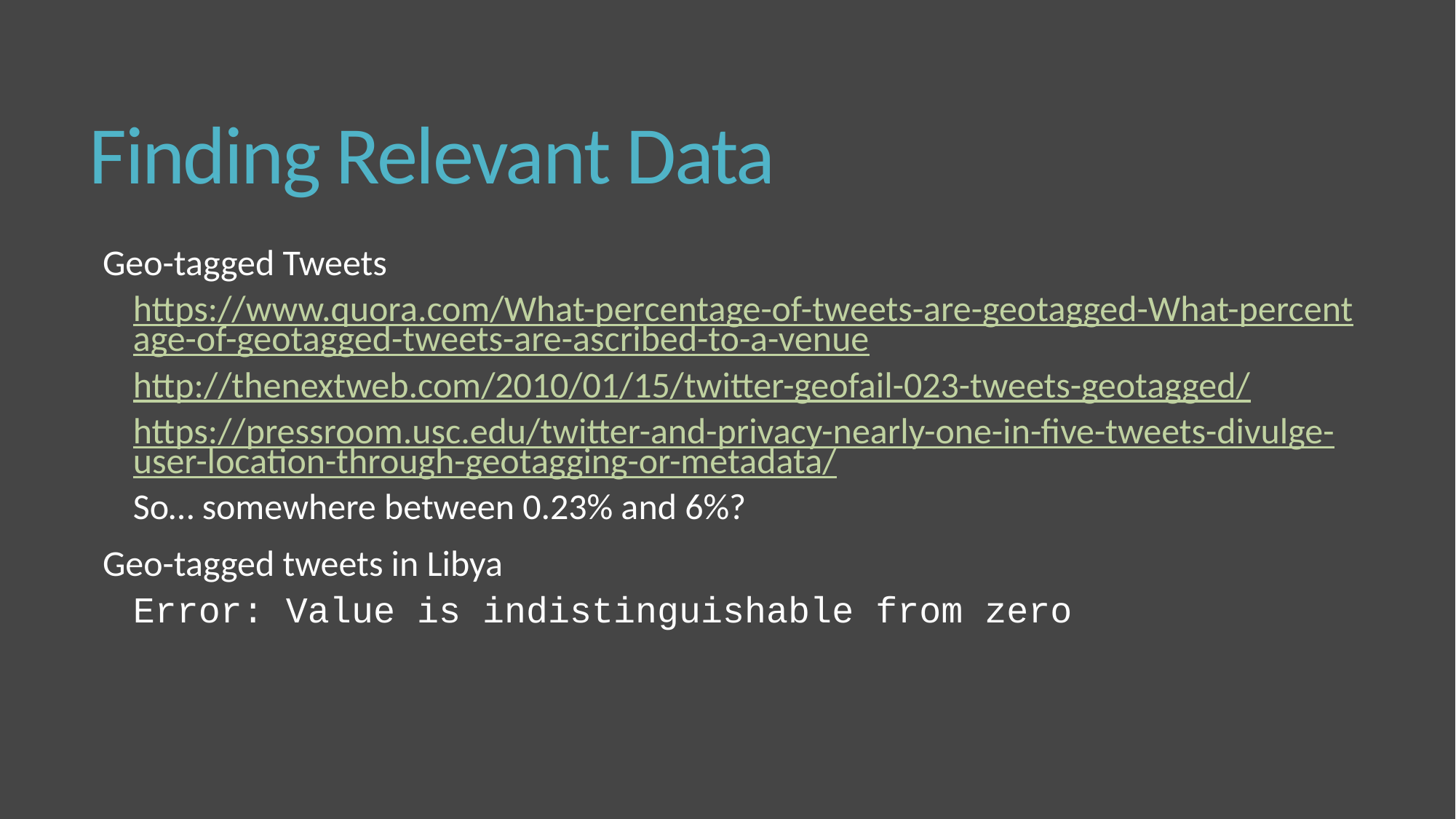

# Finding Relevant Data
Geo-tagged Tweets
https://www.quora.com/What-percentage-of-tweets-are-geotagged-What-percentage-of-geotagged-tweets-are-ascribed-to-a-venue
http://thenextweb.com/2010/01/15/twitter-geofail-023-tweets-geotagged/
https://pressroom.usc.edu/twitter-and-privacy-nearly-one-in-five-tweets-divulge-user-location-through-geotagging-or-metadata/
So… somewhere between 0.23% and 6%?
Geo-tagged tweets in Libya
Error: Value is indistinguishable from zero